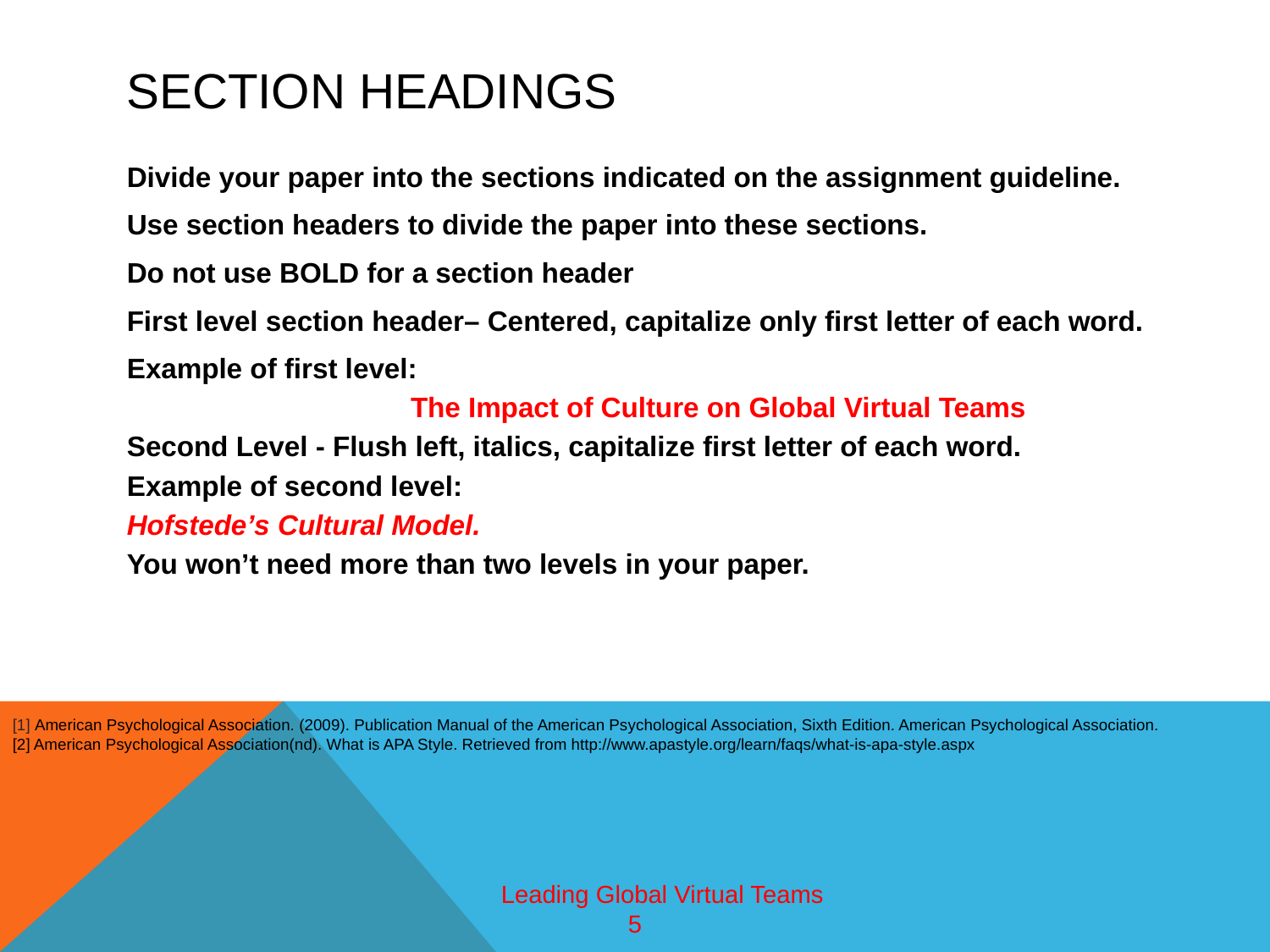

# Section Headings
Divide your paper into the sections indicated on the assignment guideline.
Use section headers to divide the paper into these sections.
Do not use BOLD for a section header
First level section header– Centered, capitalize only first letter of each word.
Example of first level:
The Impact of Culture on Global Virtual Teams
Second Level - Flush left, italics, capitalize first letter of each word.
Example of second level:
Hofstede’s Cultural Model.
You won’t need more than two levels in your paper.
[1] American Psychological Association. (2009). Publication Manual of the American Psychological Association, Sixth Edition. American Psychological Association.
[2] American Psychological Association(nd). What is APA Style. Retrieved from http://www.apastyle.org/learn/faqs/what-is-apa-style.aspx